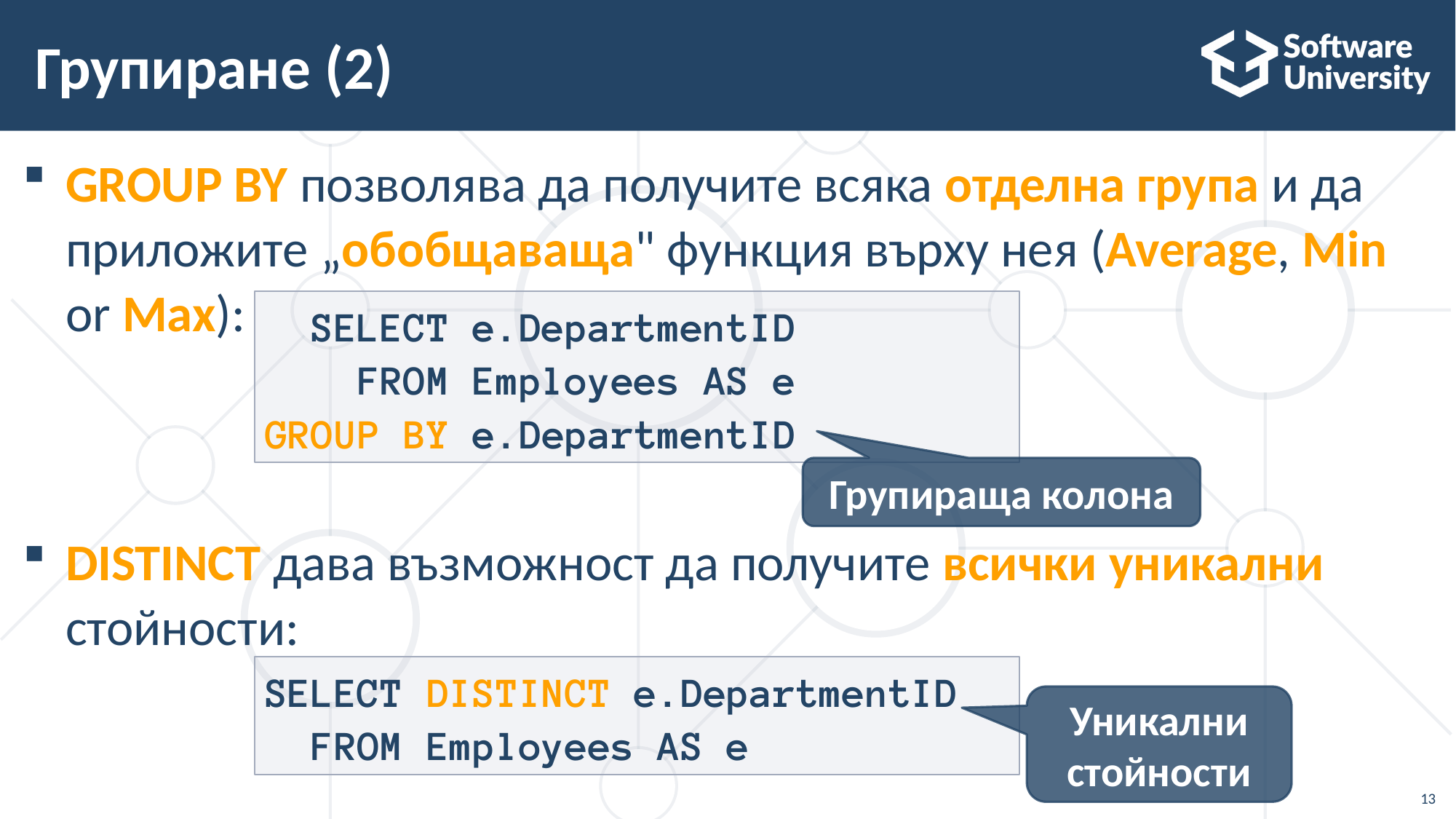

# Групиране (2)
GROUP BY позволява да получите всяка отделна група и да приложите „обобщаваща" функция върху нея (Average, Min or Max):

DISTINCT дава възможност да получите всички уникални стойности:
  SELECT e.DepartmentID
    FROM Employees AS e
GROUP BY e.DepartmentID
Групираща колона
SELECT DISTINCT e.DepartmentID
  FROM Employees AS e
Уникални стойности
13